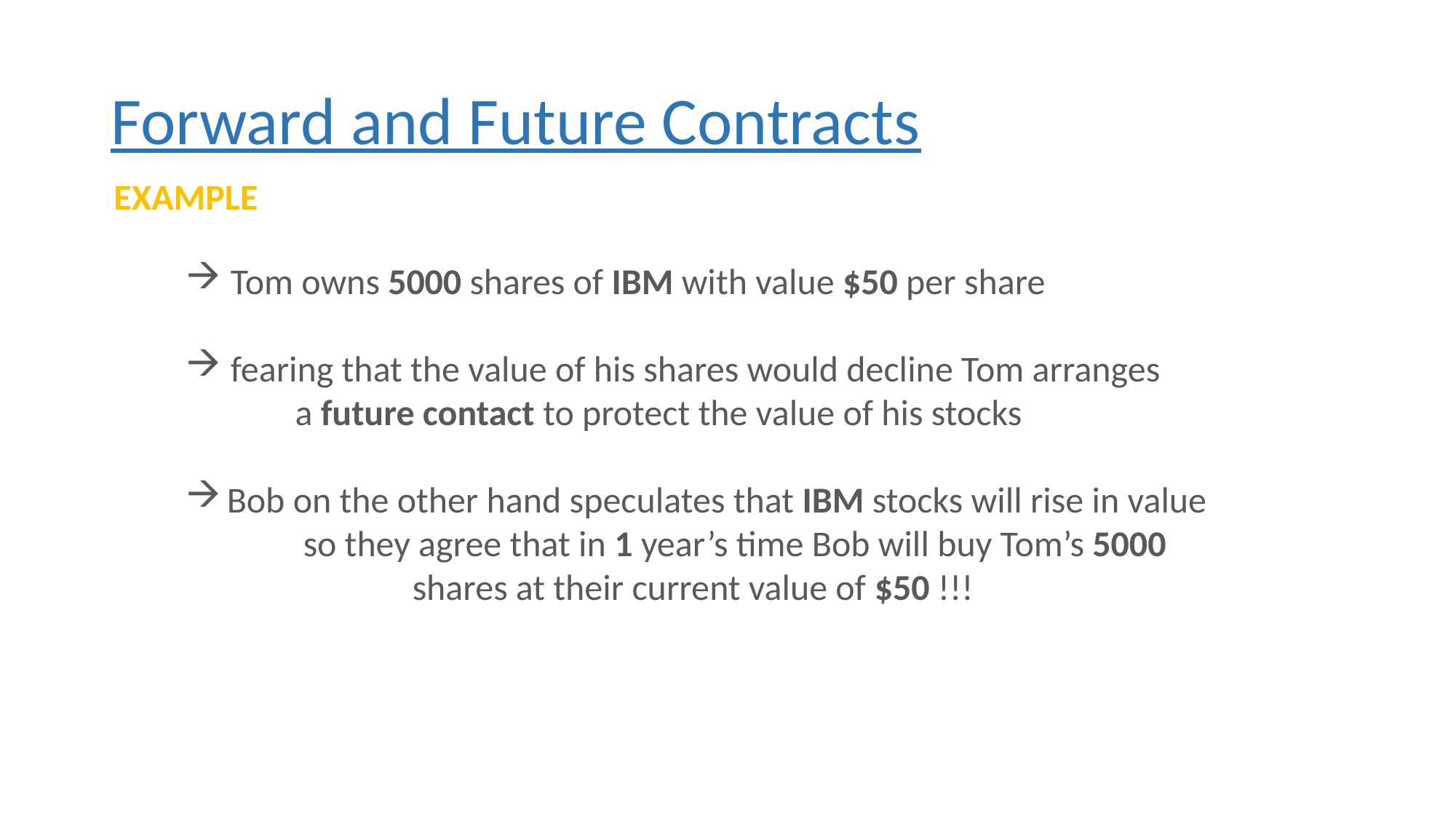

# Forward and Future Contracts
EXAMPLE
 Tom owns 5000 shares of IBM with value $50 per share

 fearing that the value of his shares would decline Tom arranges
	a future contact to protect the value of his stocks

Bob on the other hand speculates that IBM stocks will rise in value
	 so they agree that in 1 year’s time Bob will buy Tom’s 5000
		 shares at their current value of $50 !!!